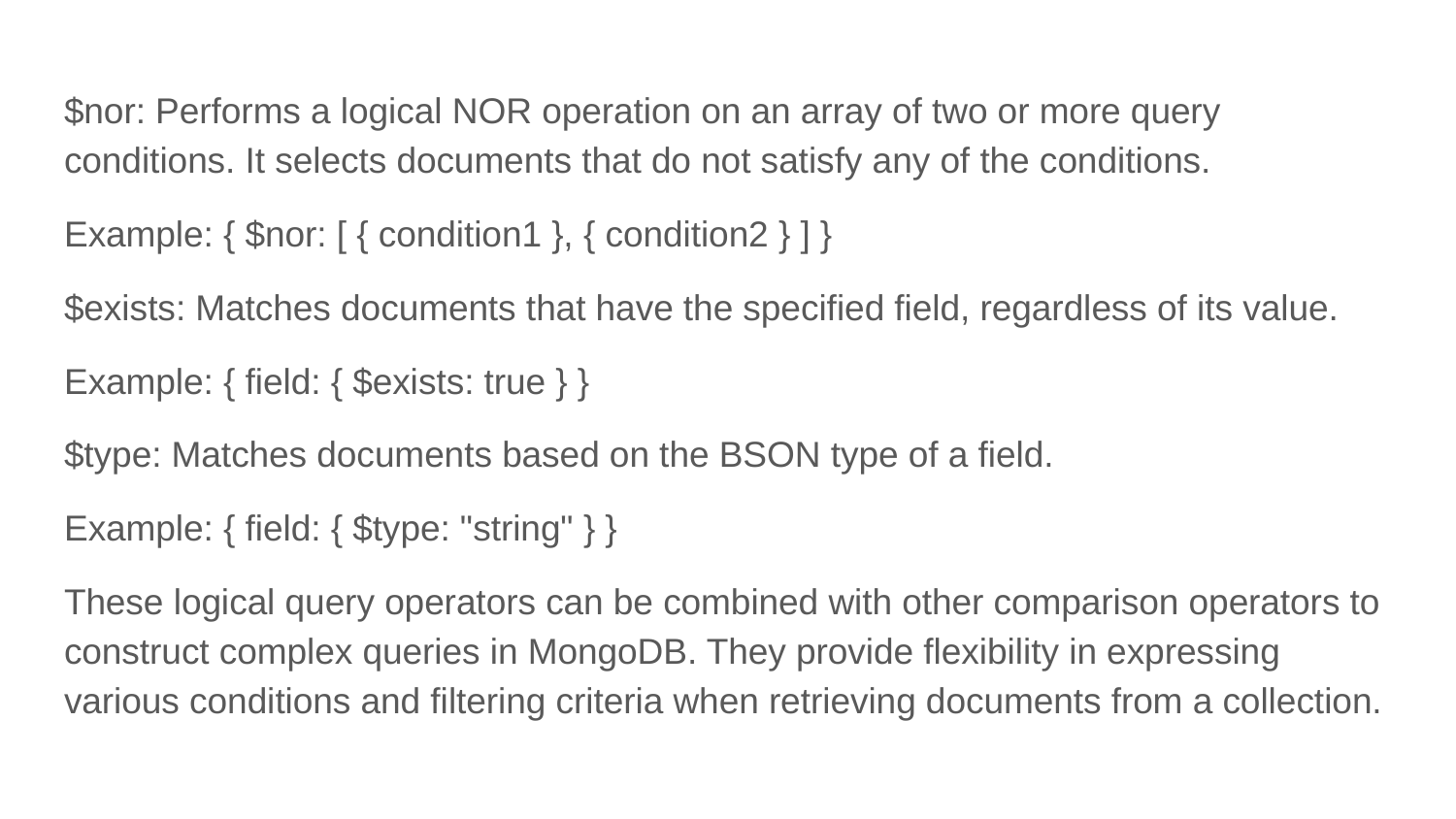

$nor: Performs a logical NOR operation on an array of two or more query conditions. It selects documents that do not satisfy any of the conditions.
Example: { $nor: [ { condition1 }, { condition2 } ] }
$exists: Matches documents that have the specified field, regardless of its value.
Example: { field: { $exists: true } }
$type: Matches documents based on the BSON type of a field.
Example: { field: { $type: "string" } }
These logical query operators can be combined with other comparison operators to construct complex queries in MongoDB. They provide flexibility in expressing various conditions and filtering criteria when retrieving documents from a collection.